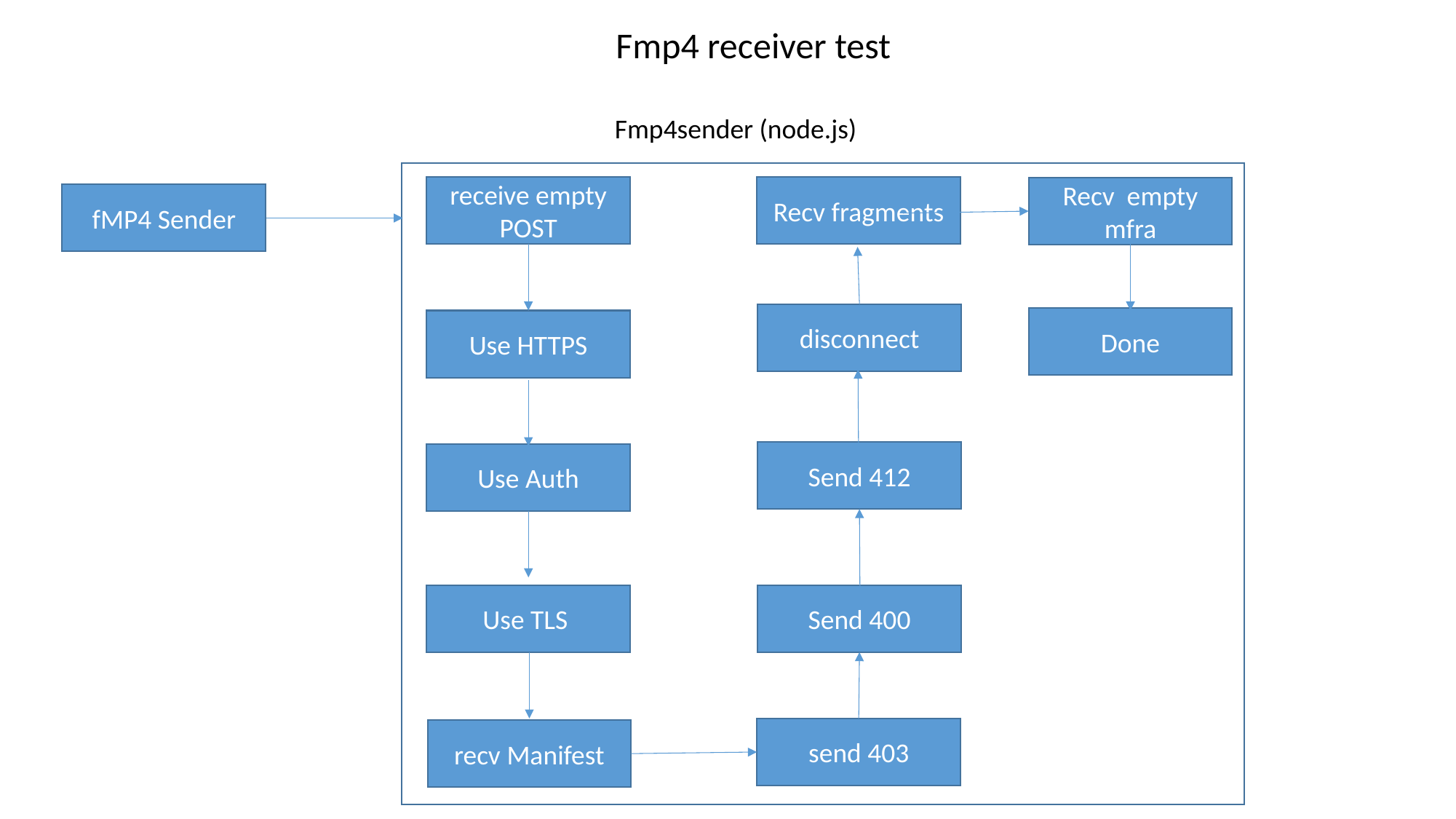

Fmp4 receiver test
Fmp4sender (node.js)

receive empty
POST
Recv fragments
Recv  empty mfra
fMP4 Sender
disconnect
Done
Use HTTPS
Send 412
Use Auth
Use TLS
Send 400
send 403
recv Manifest